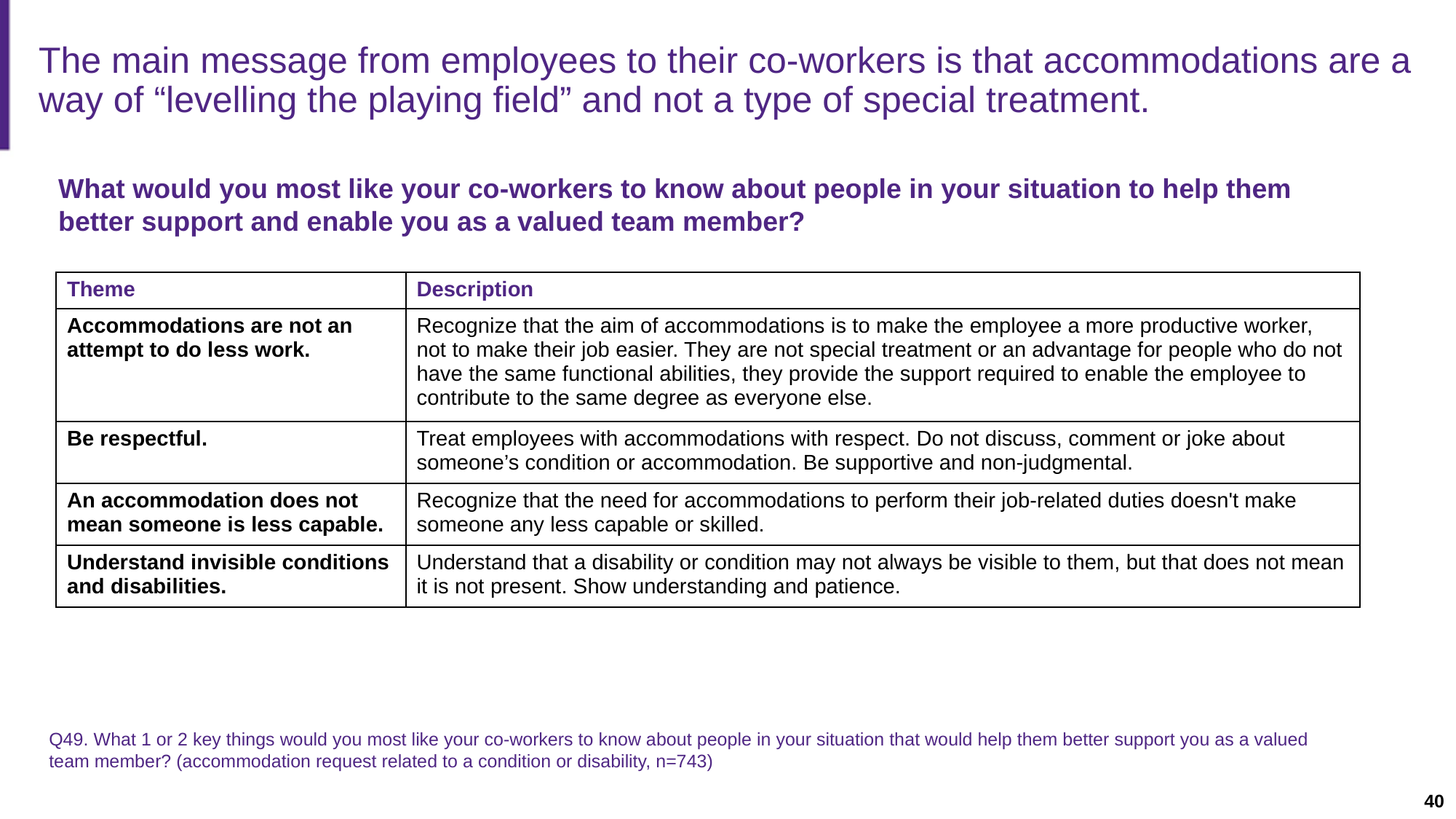

Slide description: A slide with a table summarizing comments from employees with disabilities about what they would like their co-workers to know about people in their situation.
# The main message from employees to their co-workers is that accommodations are a way of “levelling the playing field” and not a type of special treatment.
What would you most like your co-workers to know about people in your situation to help them better support and enable you as a valued team member?
| Theme | Description |
| --- | --- |
| Accommodations are not an attempt to do less work. | Recognize that the aim of accommodations is to make the employee a more productive worker, not to make their job easier. They are not special treatment or an advantage for people who do not have the same functional abilities, they provide the support required to enable the employee to contribute to the same degree as everyone else. |
| Be respectful. | Treat employees with accommodations with respect. Do not discuss, comment or joke about someone’s condition or accommodation. Be supportive and non-judgmental. |
| An accommodation does not mean someone is less capable. | Recognize that the need for accommodations to perform their job-related duties doesn't make someone any less capable or skilled. |
| Understand invisible conditions and disabilities. | Understand that a disability or condition may not always be visible to them, but that does not mean it is not present. Show understanding and patience. |
Q49. What 1 or 2 key things would you most like your co-workers to know about people in your situation that would help them better support you as a valued team member? (accommodation request related to a condition or disability, n=743)
40